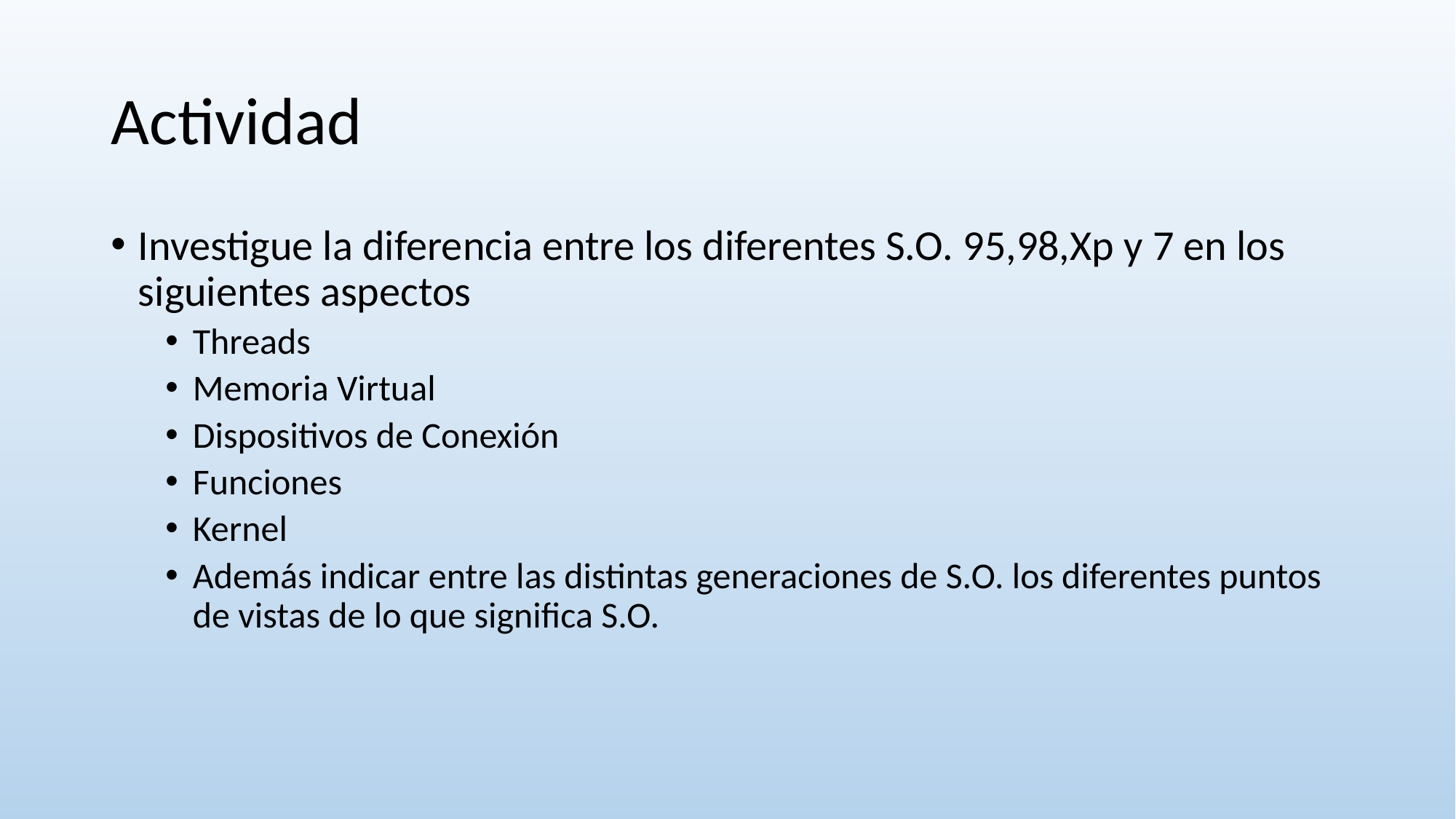

# Actividad
Investigue la diferencia entre los diferentes S.O. 95,98,Xp y 7 en los siguientes aspectos
Threads
Memoria Virtual
Dispositivos de Conexión
Funciones
Kernel
Además indicar entre las distintas generaciones de S.O. los diferentes puntos de vistas de lo que significa S.O.